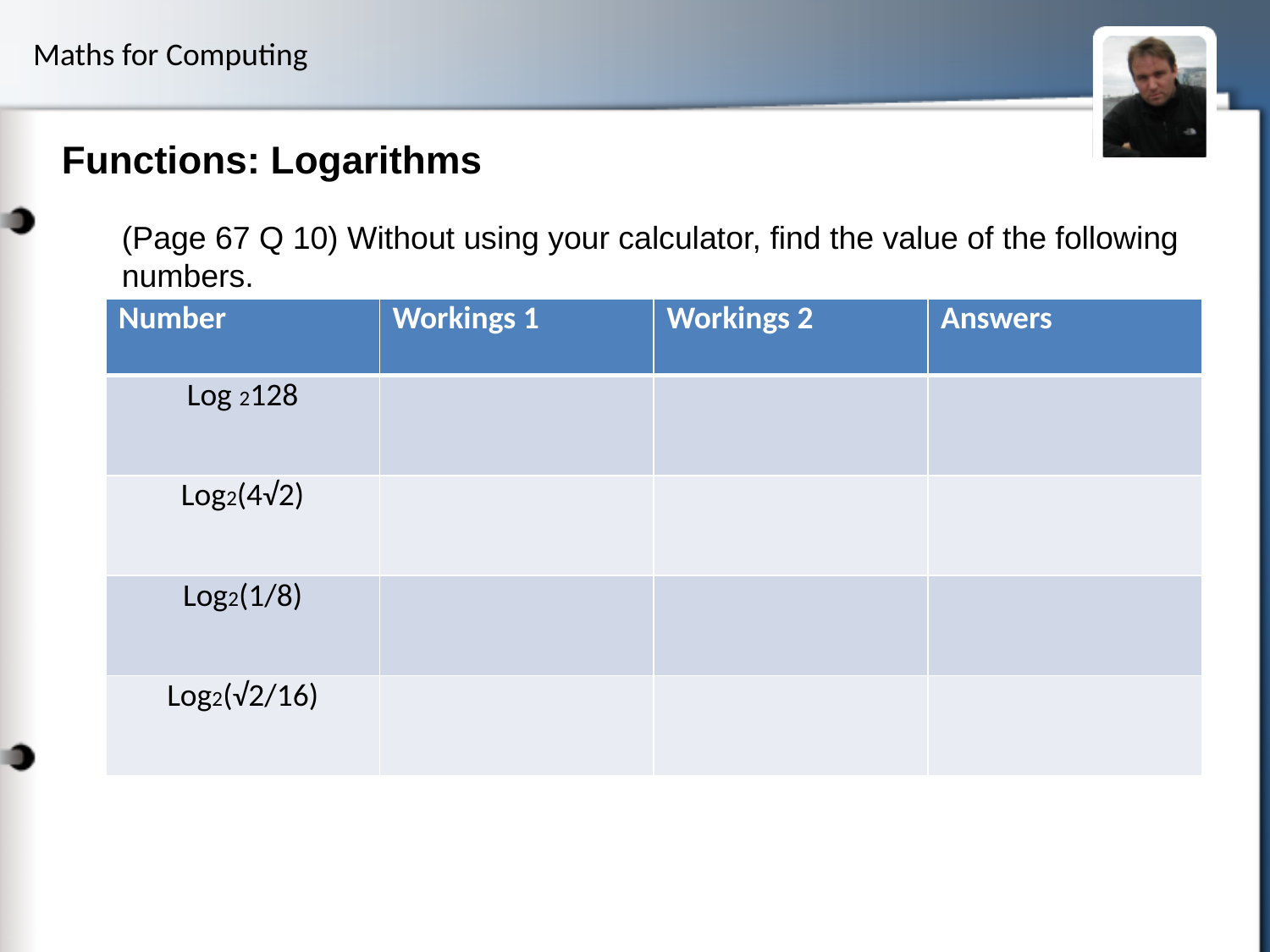

# Functions: Logarithms
(Page 67 Q 10) Without using your calculator, find the value of the following numbers.

| Number | Workings 1 | Workings 2 | Answers |
| --- | --- | --- | --- |
| Log 2128 |  |  |  |
| Log2(4√2) |  |  |  |
| Log2(1/8) |  |  |  |
| Log2(√2/16) |  |  |  |